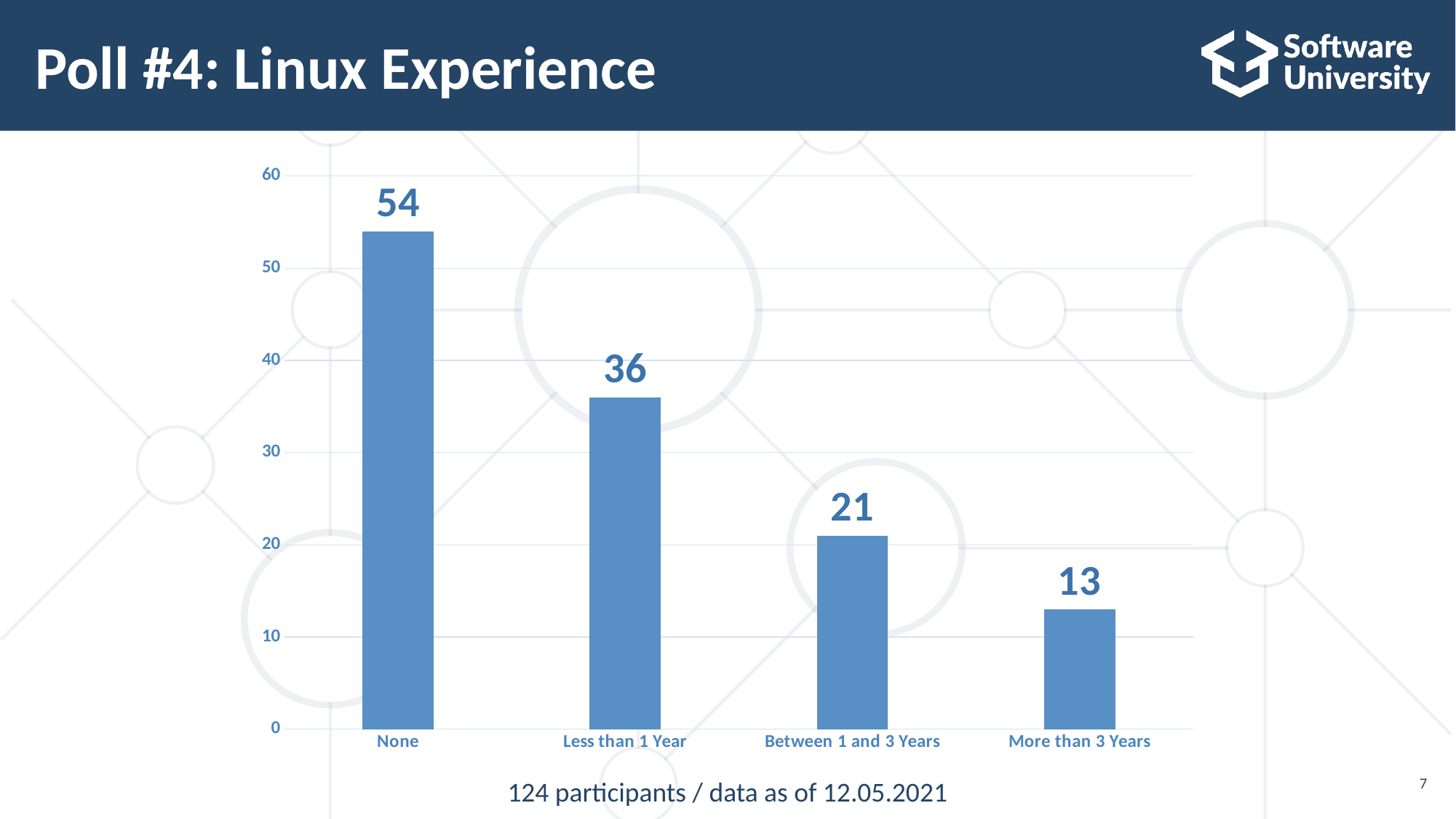

# Poll #4: Linux Experience

### Chart

| Category | Submitted |
|---|---|
| None | 54.0 |
| Less than 1 Year | 36.0 |
| Between 1 and 3 Years | 21.0 |
| More than 3 Years | 13.0 |
124 participants / data as of 12.05.2021
7